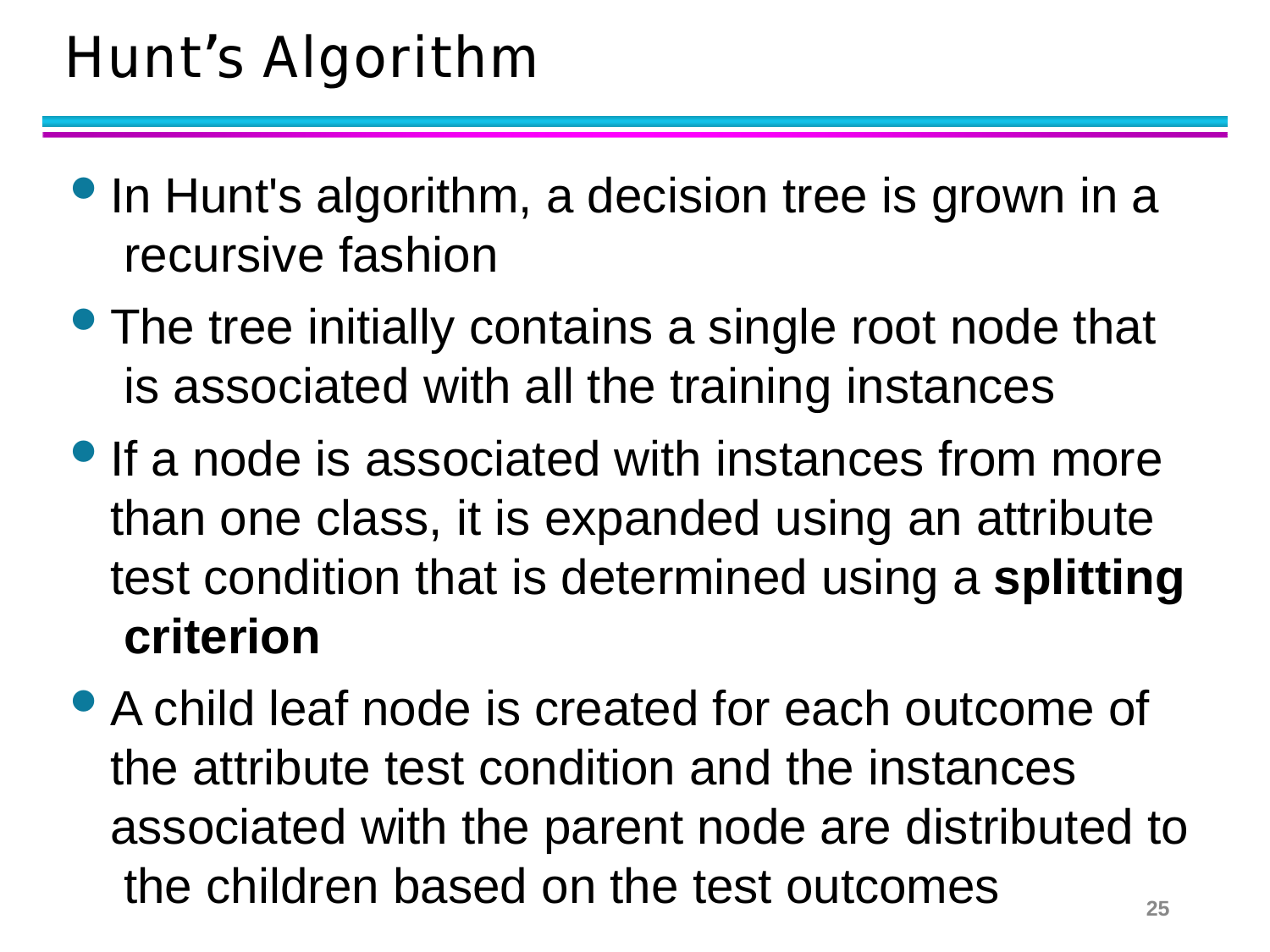

# Hunt’s Algorithm

In Hunt's algorithm, a decision tree is grown in a  recursive fashion
The tree initially contains a single root node that  is associated with all the training instances
If a node is associated with instances from more  than one class, it is expanded using an attribute  test condition that is determined using a splitting  criterion
A child leaf node is created for each outcome of  the attribute test condition and the instances  associated with the parent node are distributed to  the children based on the test outcomes
25